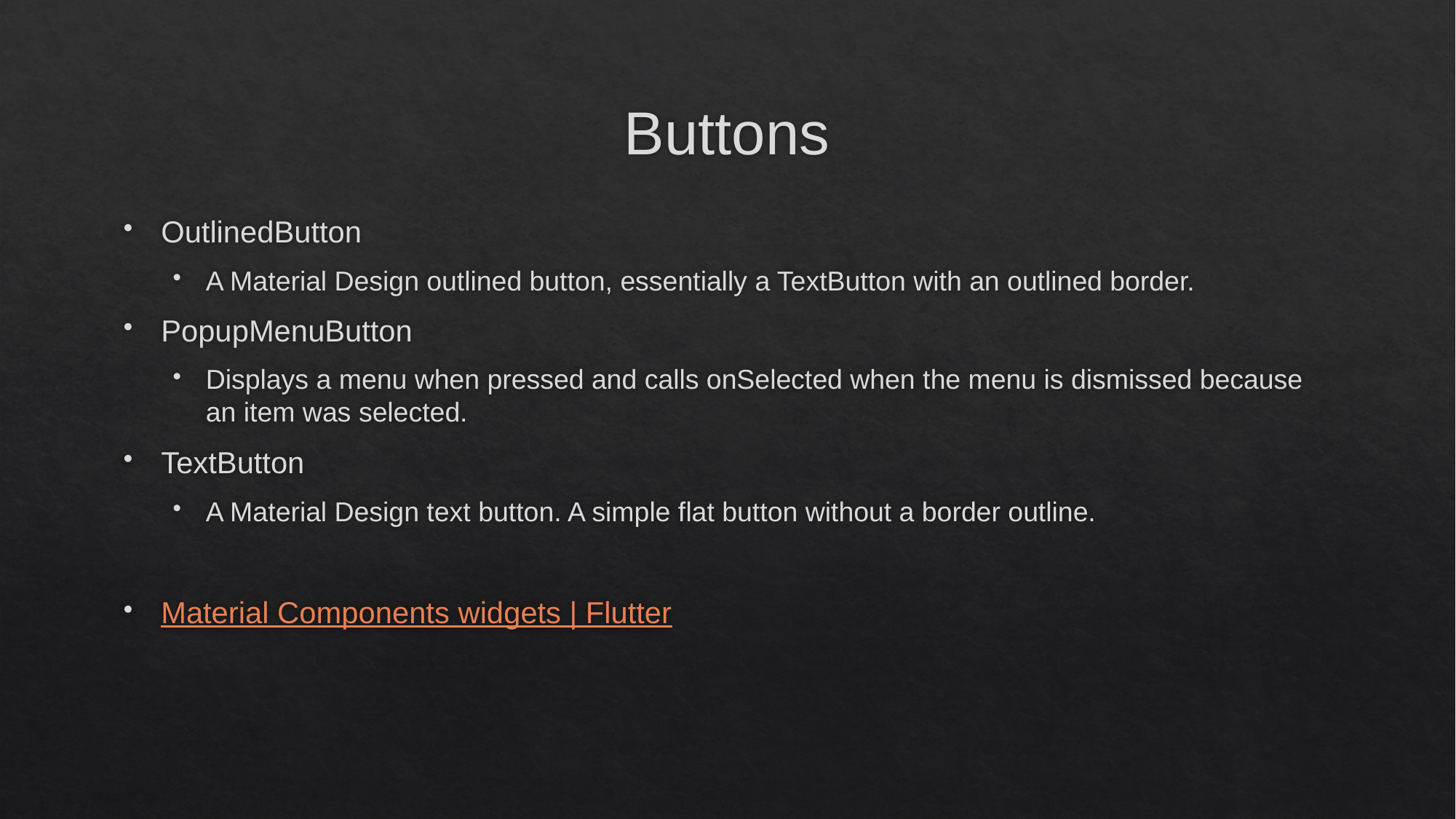

# Buttons
OutlinedButton
A Material Design outlined button, essentially a TextButton with an outlined border.
PopupMenuButton
Displays a menu when pressed and calls onSelected when the menu is dismissed because an item was selected.
TextButton
A Material Design text button. A simple flat button without a border outline.

Material Components widgets | Flutter